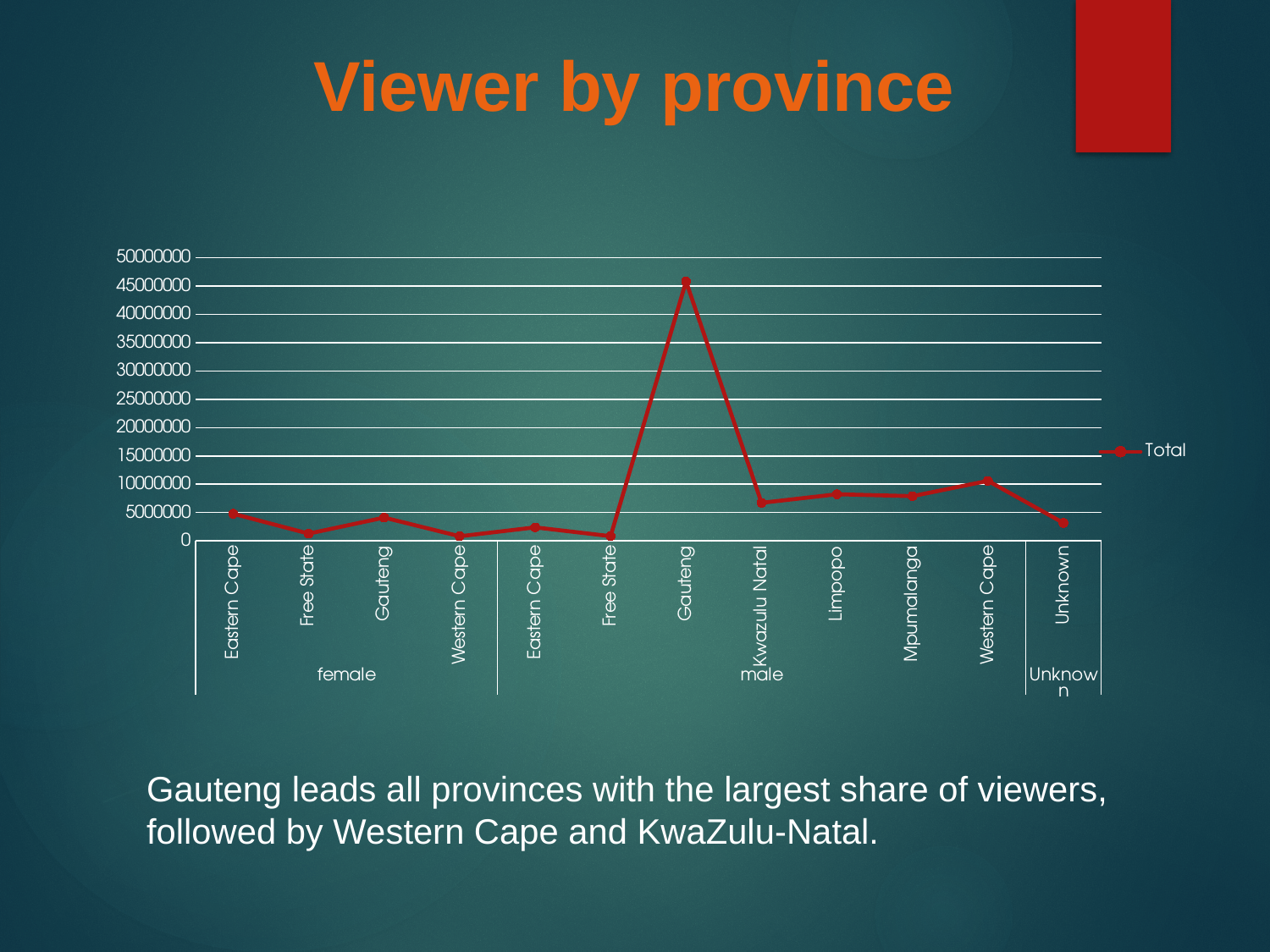

# Viewer by province

### Chart

| Category | Total |
|---|---|
| Eastern Cape | 4792142.0 |
| Free State | 1281997.0 |
| Gauteng | 4118239.0 |
| Western Cape | 819259.0 |
| Eastern Cape | 2389624.0 |
| Free State | 830836.0 |
| Gauteng | 45808601.0 |
| Kwazulu Natal | 6718122.0 |
| Limpopo | 8236148.0 |
| Mpumalanga | 7897125.0 |
| Western Cape | 10597529.0 |
| Unknown | 3163526.0 |
Gauteng leads all provinces with the largest share of viewers, followed by Western Cape and KwaZulu-Natal.